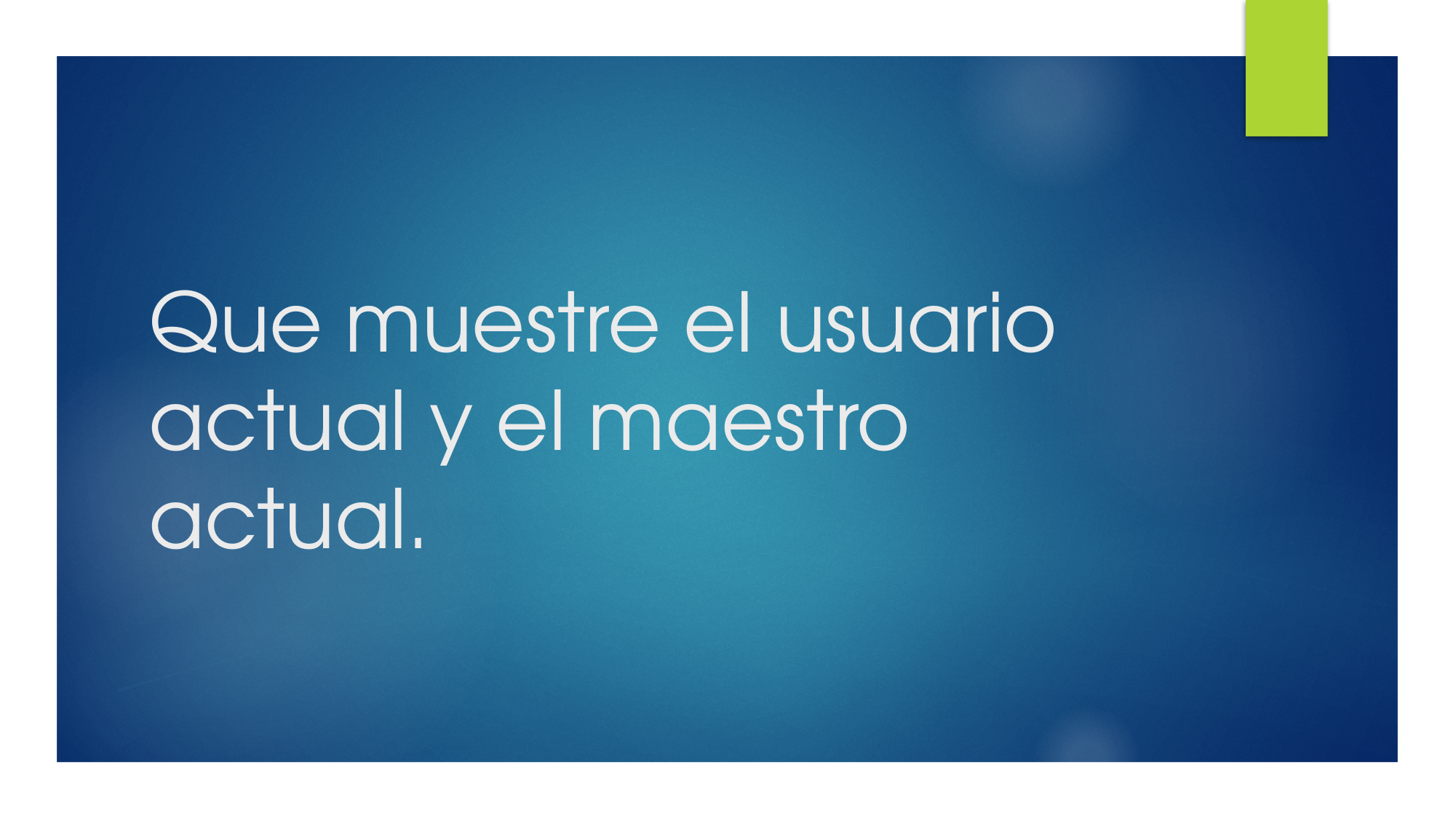

# Que muestre el usuario actual y el maestro actual.